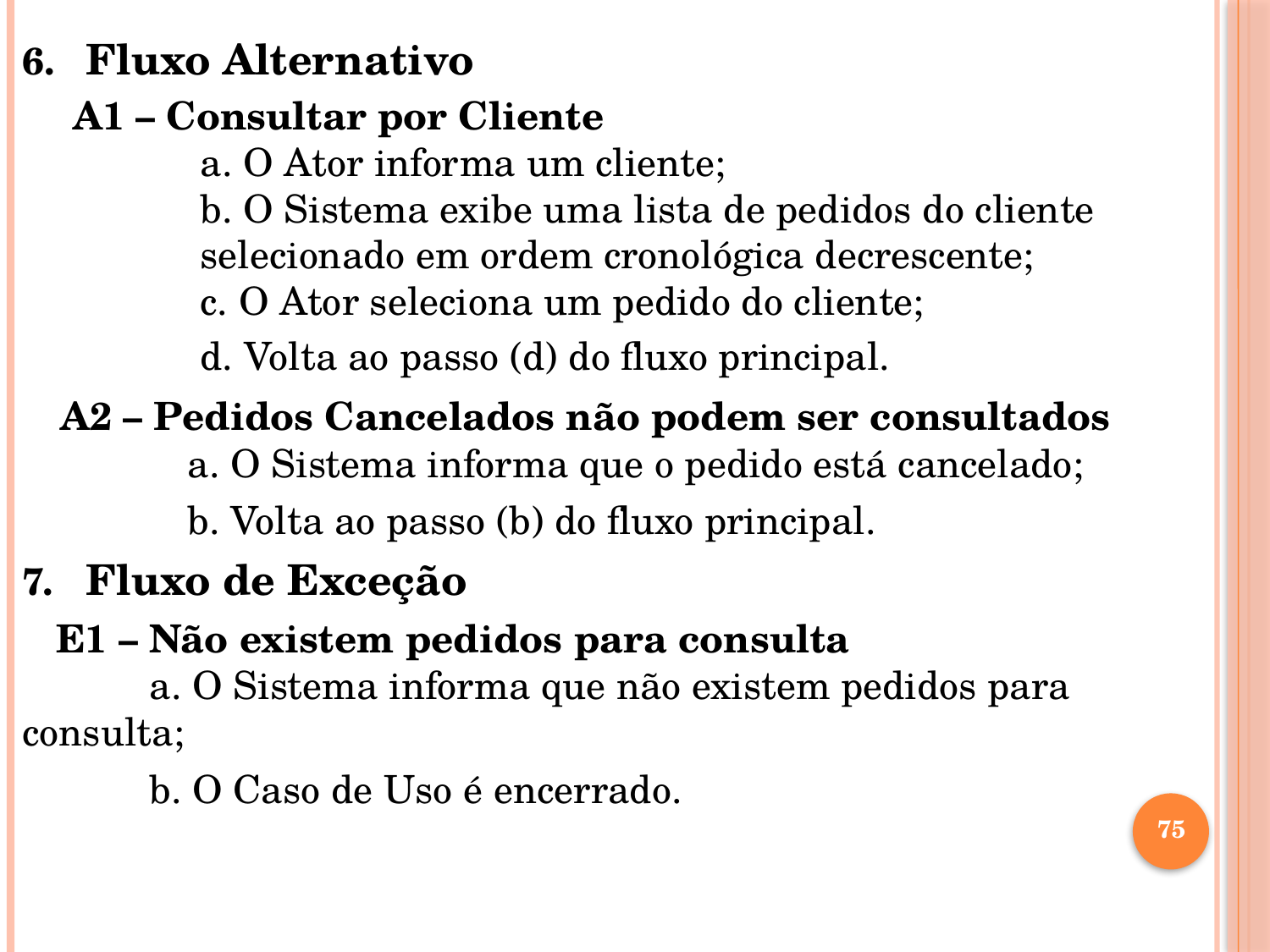

Fluxo Alternativo
A1 – Consultar por Cliente
	a. O Ator informa um cliente;
	b. O Sistema exibe uma lista de pedidos do cliente 		selecionado em ordem cronológica decrescente;
	c. O Ator seleciona um pedido do cliente;
	d. Volta ao passo (d) do fluxo principal.
	A2 – Pedidos Cancelados não podem ser consultados
	a. O Sistema informa que o pedido está cancelado;
		b. Volta ao passo (b) do fluxo principal.
Fluxo de Exceção
   E1 – Não existem pedidos para consulta
	a. O Sistema informa que não existem pedidos para 	consulta;
 	b. O Caso de Uso é encerrado.
75